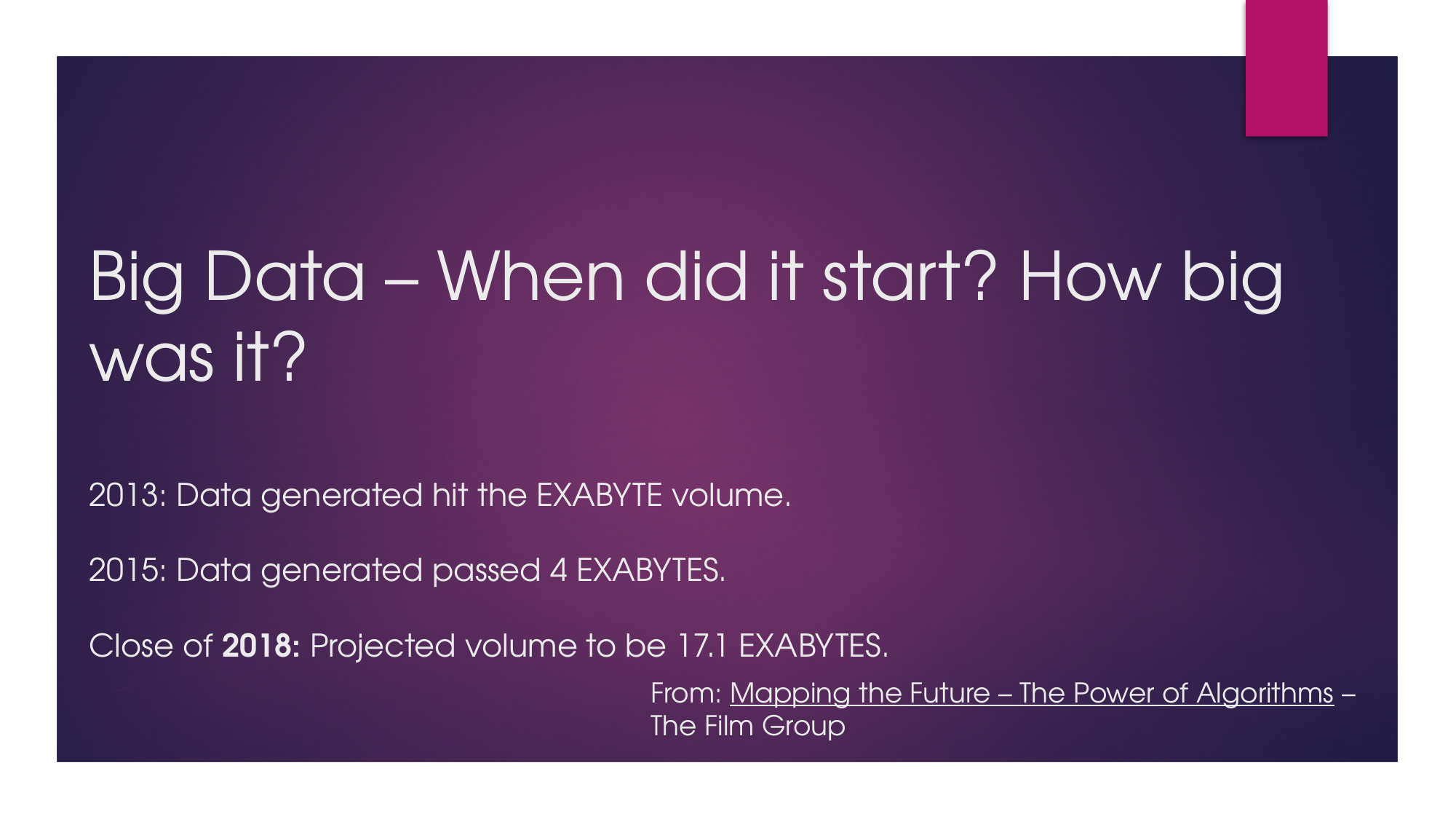

# Big Data – When did it start? How big was it? 2013: Data generated hit the EXABYTE volume. 2015: Data generated passed 4 EXABYTES. Close of 2018: Projected volume to be 17.1 EXABYTES.
From: Mapping the Future – The Power of Algorithms – The Film Group